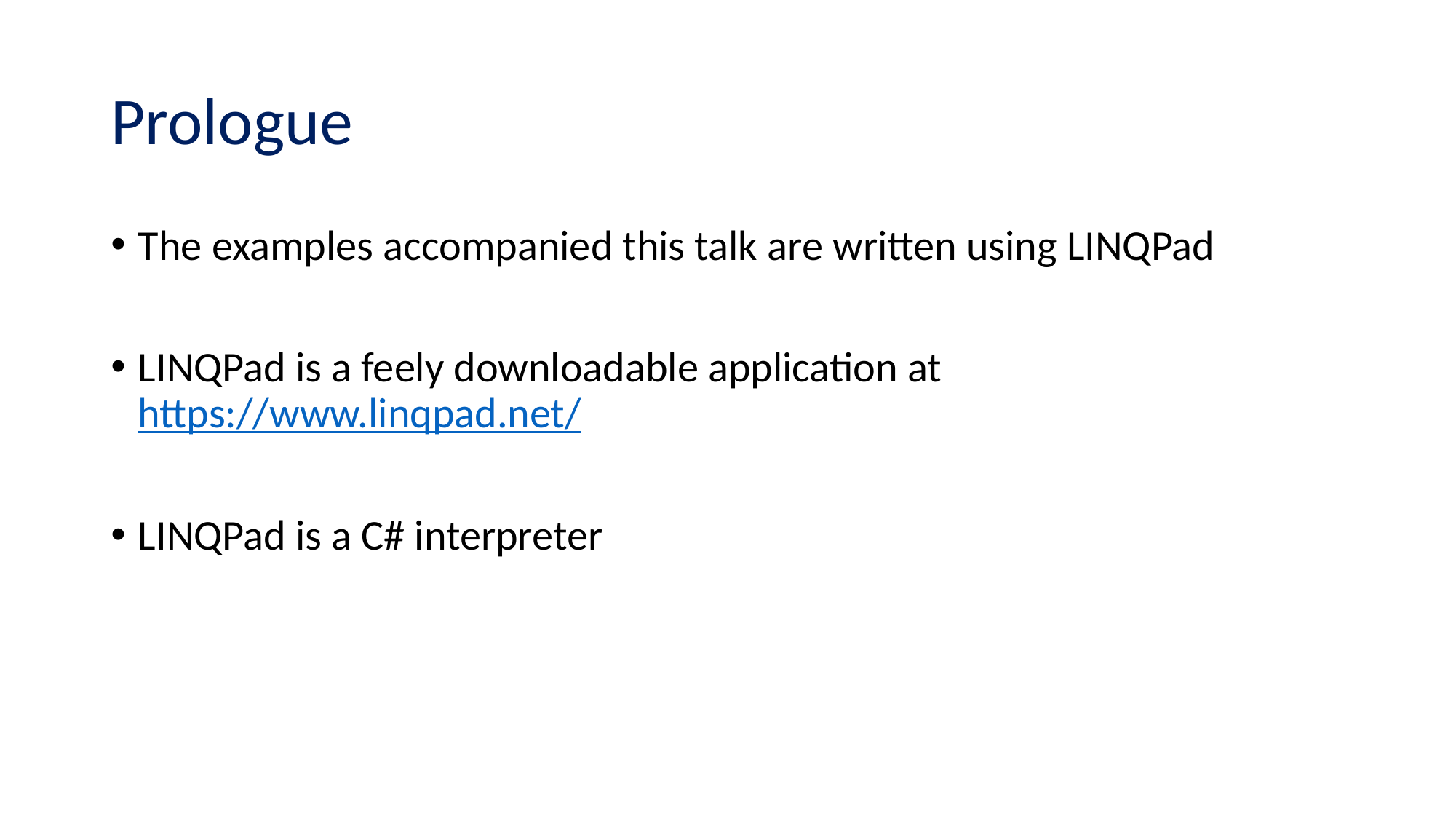

# Prologue
The examples accompanied this talk are written using LINQPad

LINQPad is a feely downloadable application at https://www.linqpad.net/

LINQPad is a C# interpreter